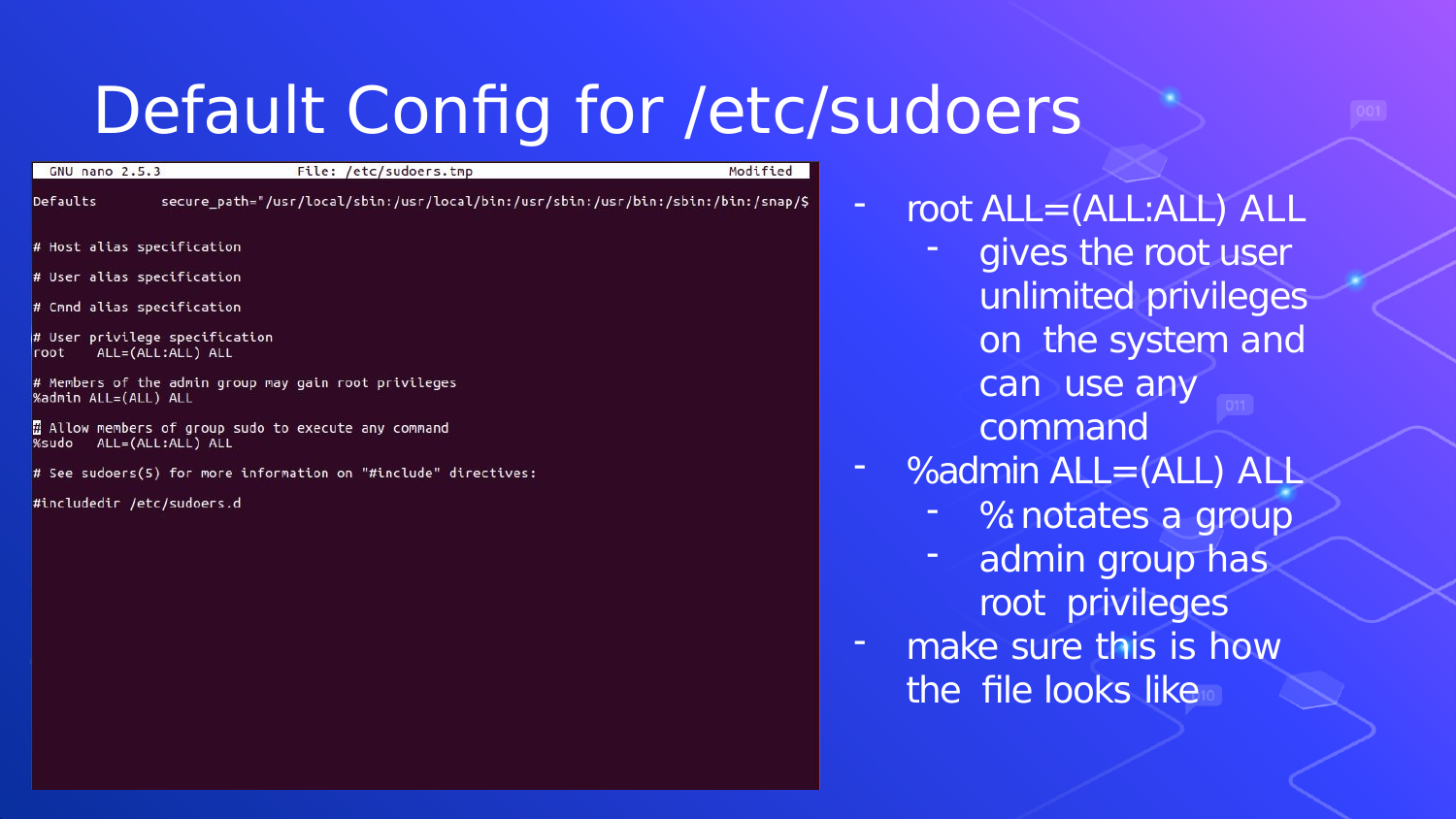

# Default Conﬁg for /etc/sudoers

root ALL=(ALL:ALL) ALL
gives the root user  unlimited privileges on  the system and can  use any command
%admin ALL=(ALL) ALL
%: notates a group
admin group has root  privileges
make sure this is how the  ﬁle looks like